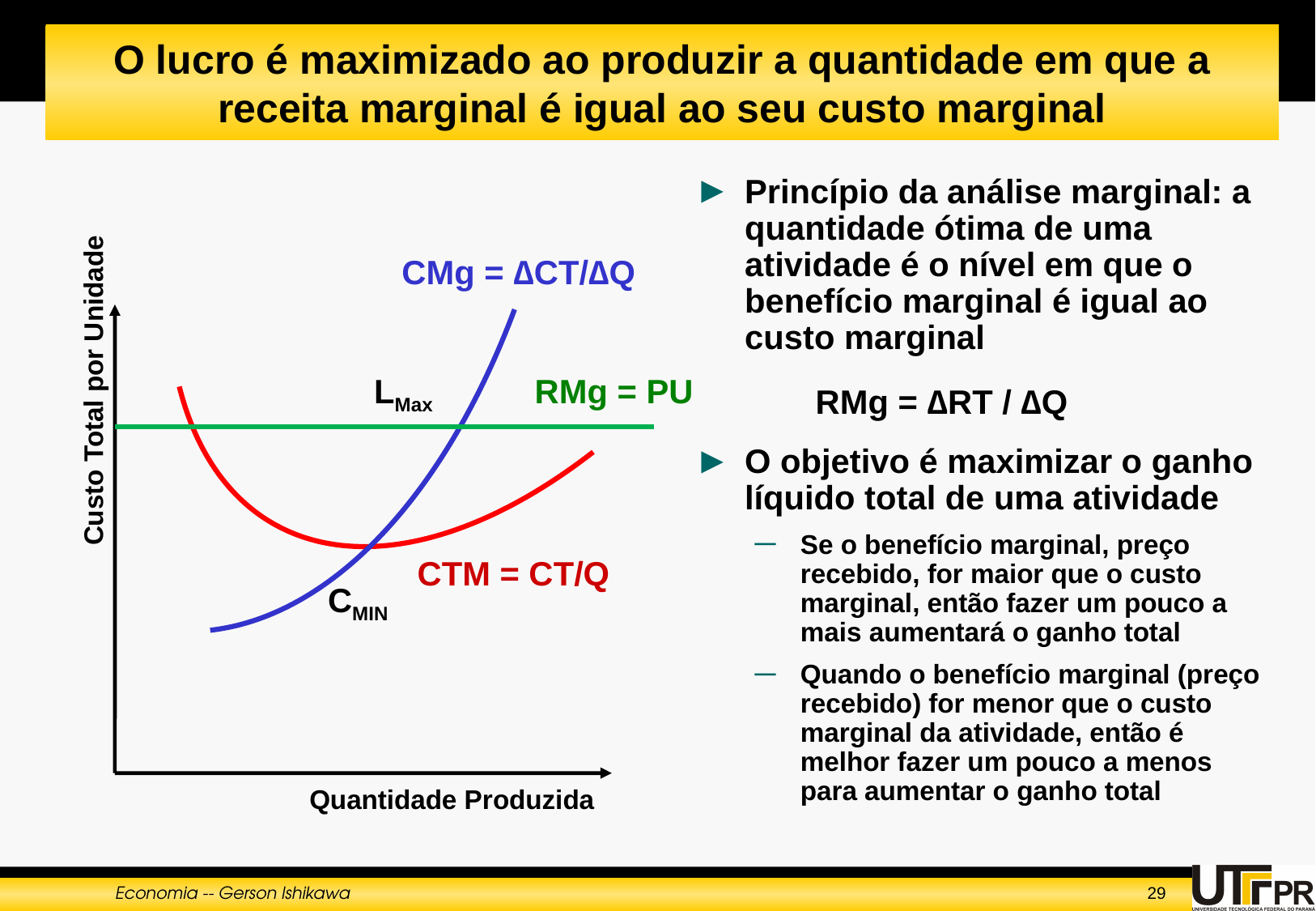

# O lucro é maximizado ao produzir a quantidade em que a receita marginal é igual ao seu custo marginal

Princípio da análise marginal: a quantidade ótima de uma atividade é o nível em que o benefício marginal é igual ao custo marginal
	RMg = ∆RT / ∆Q
O objetivo é maximizar o ganho líquido total de uma atividade
Se o benefício marginal, preço recebido, for maior que o custo marginal, então fazer um pouco a mais aumentará o ganho total
Quando o benefício marginal (preço recebido) for menor que o custo marginal da atividade, então é melhor fazer um pouco a menos para aumentar o ganho total

Custo Total por Unidade
Quantidade Produzida
CMg = ∆CT/∆Q
LMax
RMg = PU
CTM = CT/Q
CMIN
Economia -- Gerson Ishikawa
29